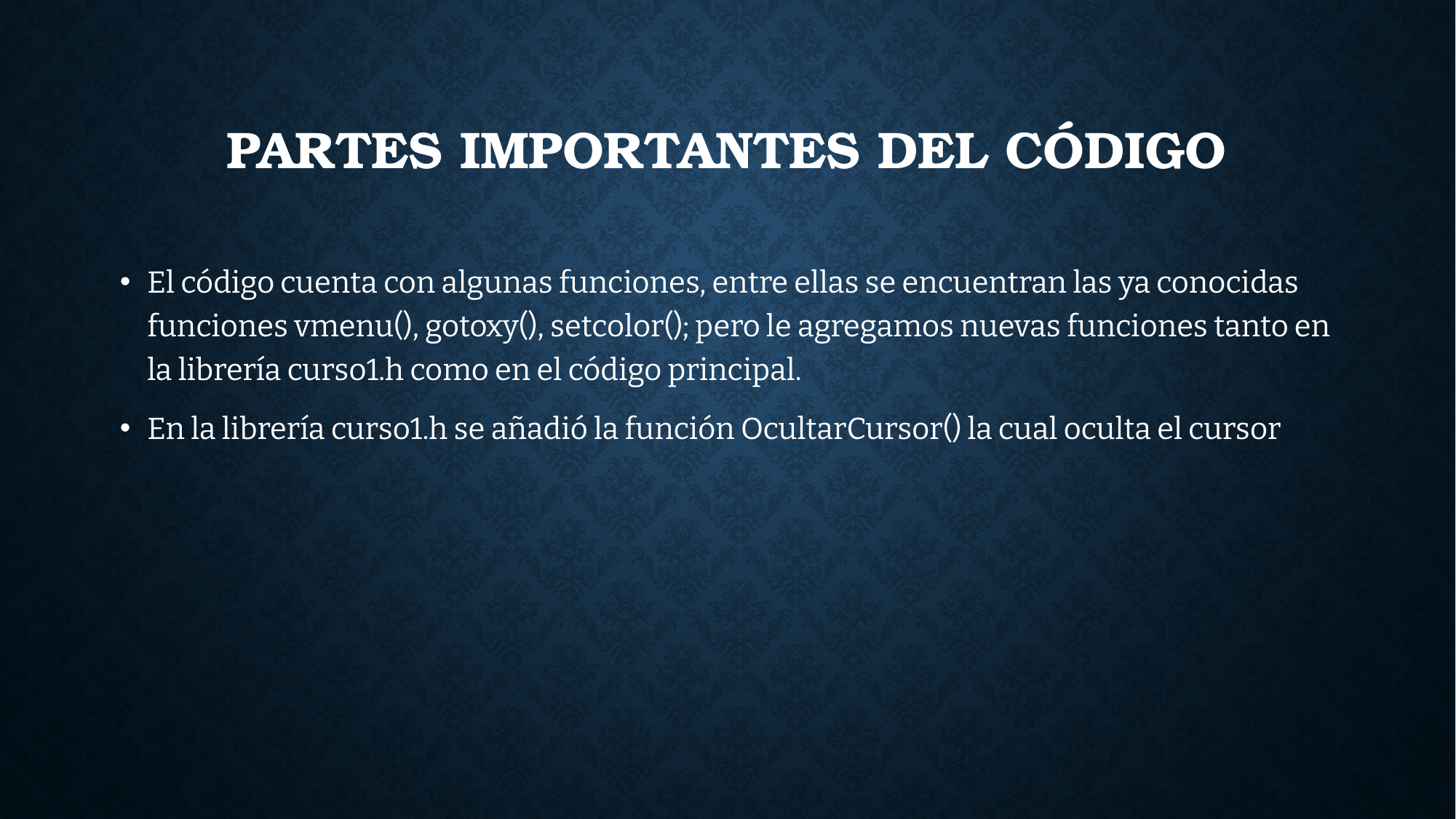

# Partes importantes del código
El código cuenta con algunas funciones, entre ellas se encuentran las ya conocidas funciones vmenu(), gotoxy(), setcolor(); pero le agregamos nuevas funciones tanto en la librería curso1.h como en el código principal.
En la librería curso1.h se añadió la función OcultarCursor() la cual oculta el cursor